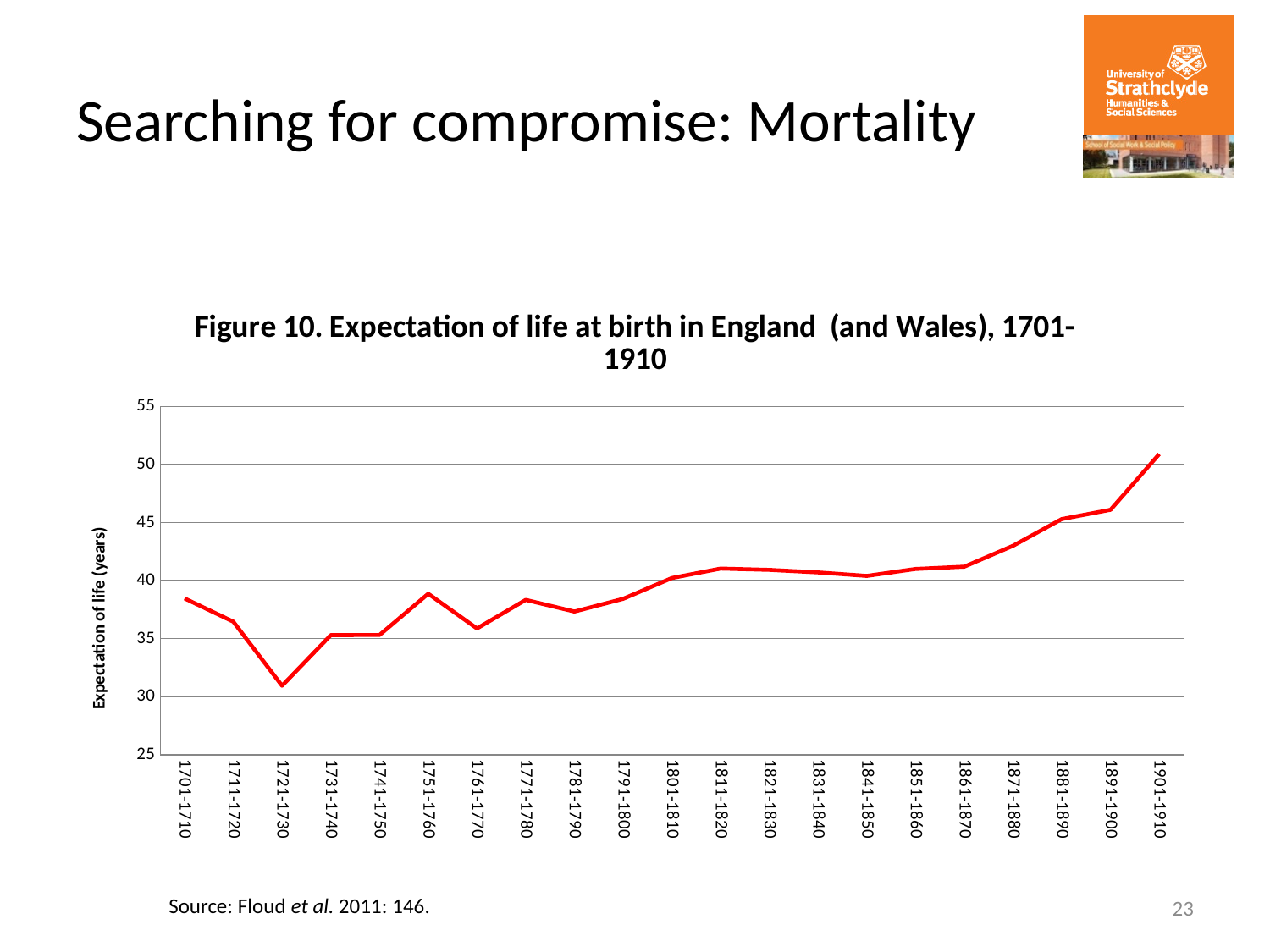

# Searching for compromise: Mortality

### Chart: Figure 10. Expectation of life at birth in England  (and Wales), 1701-1910

| Category |  |
|---|---|
| 1701-1710 | 38.46300000000001 |
| 1711-1720 | 36.457499999999996 |
| 1721-1730 | 30.935499999999998 |
| 1731-1740 | 35.304 |
| 1741-1750 | 35.3095 |
| 1751-1760 | 38.86250000000001 |
| 1761-1770 | 35.87649999999999 |
| 1771-1780 | 38.337500000000006 |
| 1781-1790 | 37.32850000000001 |
| 1791-1800 | 38.427 |
| 1801-1810 | 40.2175 |
| 1811-1820 | 41.03200000000001 |
| 1821-1830 | 40.92050000000001 |
| 1831-1840 | 40.7 |
| 1841-1850 | 40.4 |
| 1851-1860 | 41.0 |
| 1861-1870 | 41.2 |
| 1871-1880 | 43.0 |
| 1881-1890 | 45.3 |
| 1891-1900 | 46.1 |
| 1901-1910 | 50.9 |
23
Source: Floud et al. 2011: 146.